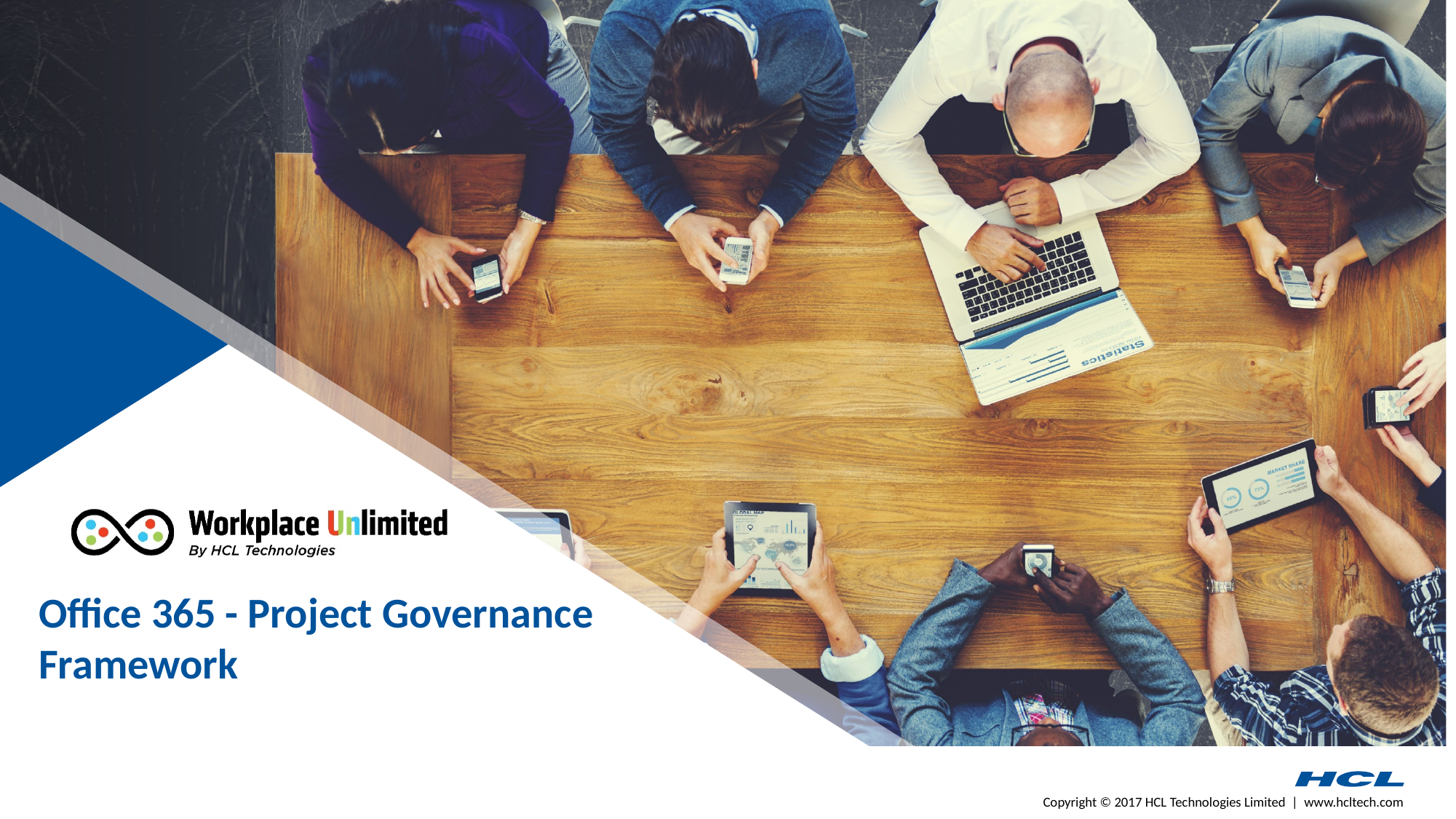

# Office 365 - Project Governance Framework